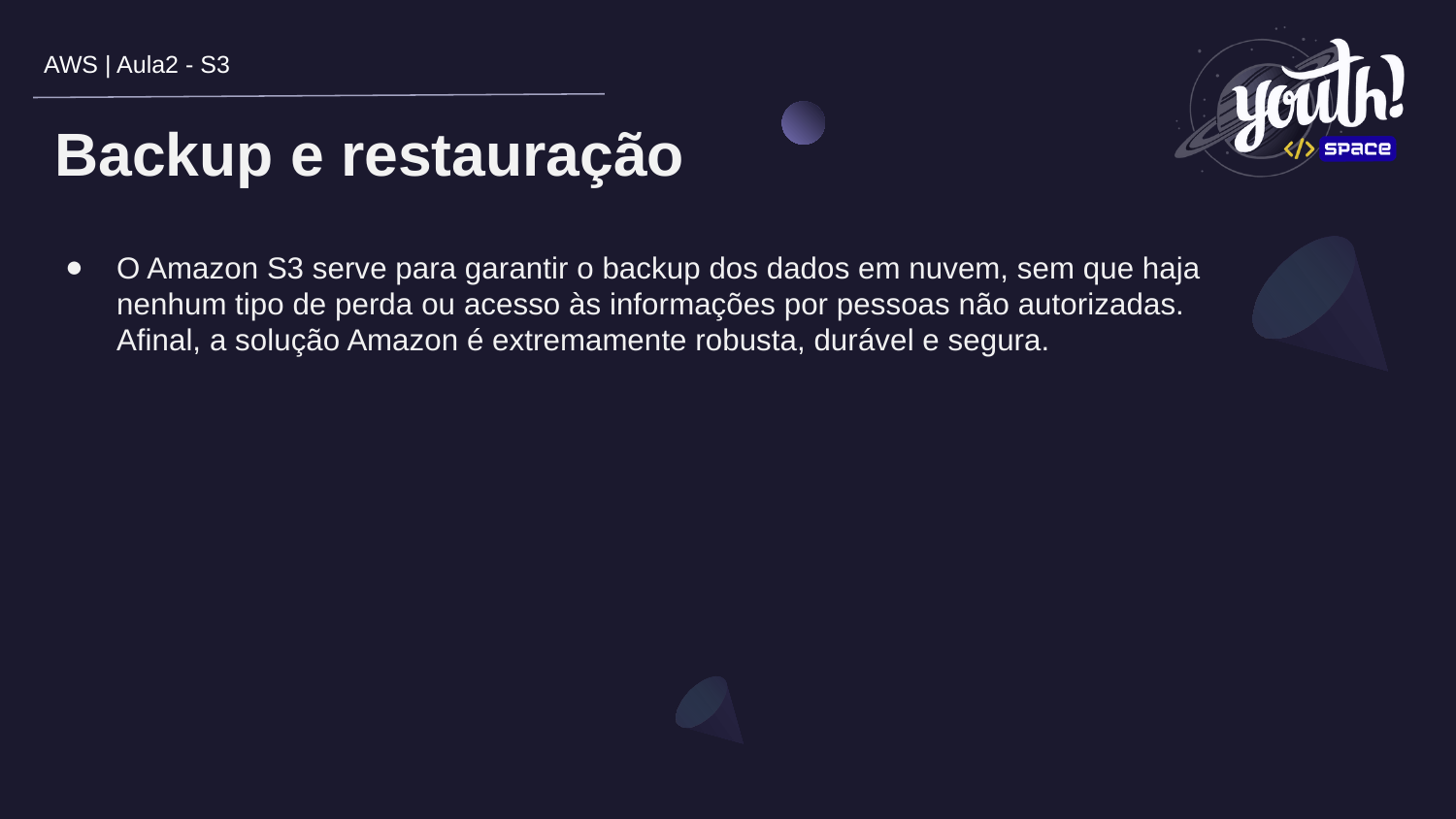

AWS | Aula2 - S3
# Backup e restauração

O Amazon S3 serve para garantir o backup dos dados em nuvem, sem que haja nenhum tipo de perda ou acesso às informações por pessoas não autorizadas. Afinal, a solução Amazon é extremamente robusta, durável e segura.